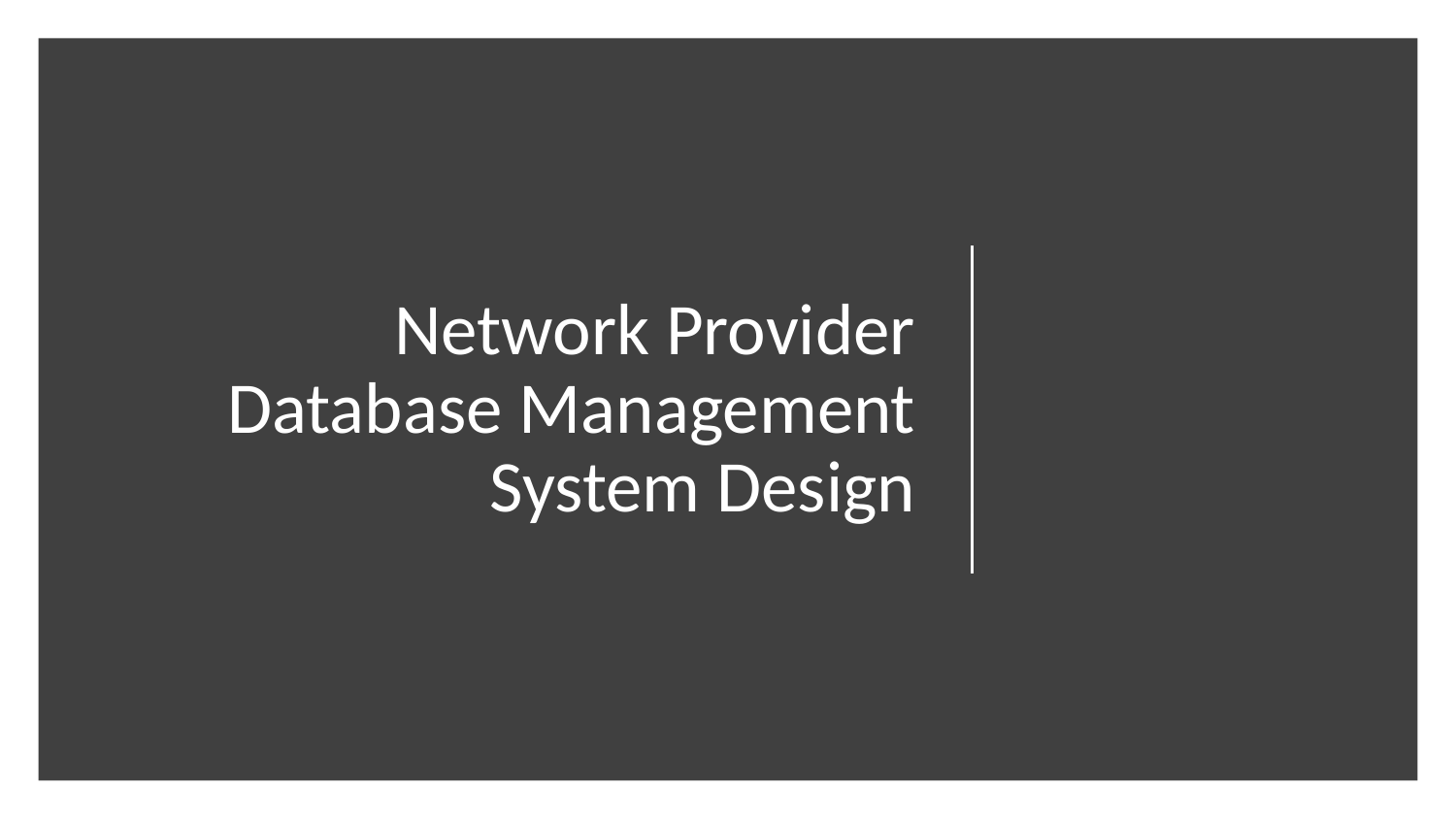

# Network Provider Database Management System Design